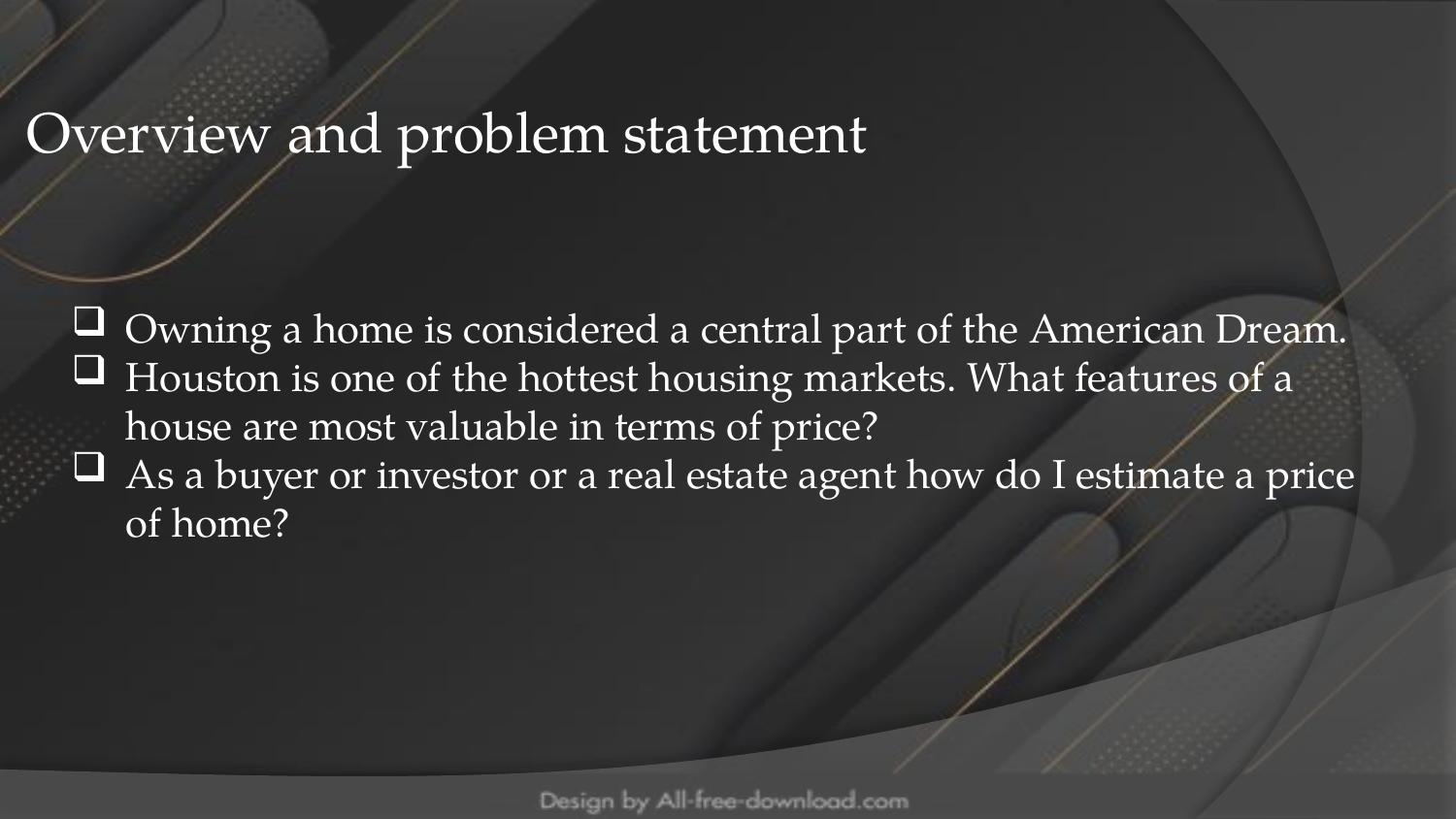

# Overview and problem statement
Owning a home is considered a central part of the American Dream.
Houston is one of the hottest housing markets. What features of a house are most valuable in terms of price?
As a buyer or investor or a real estate agent how do I estimate a price of home?